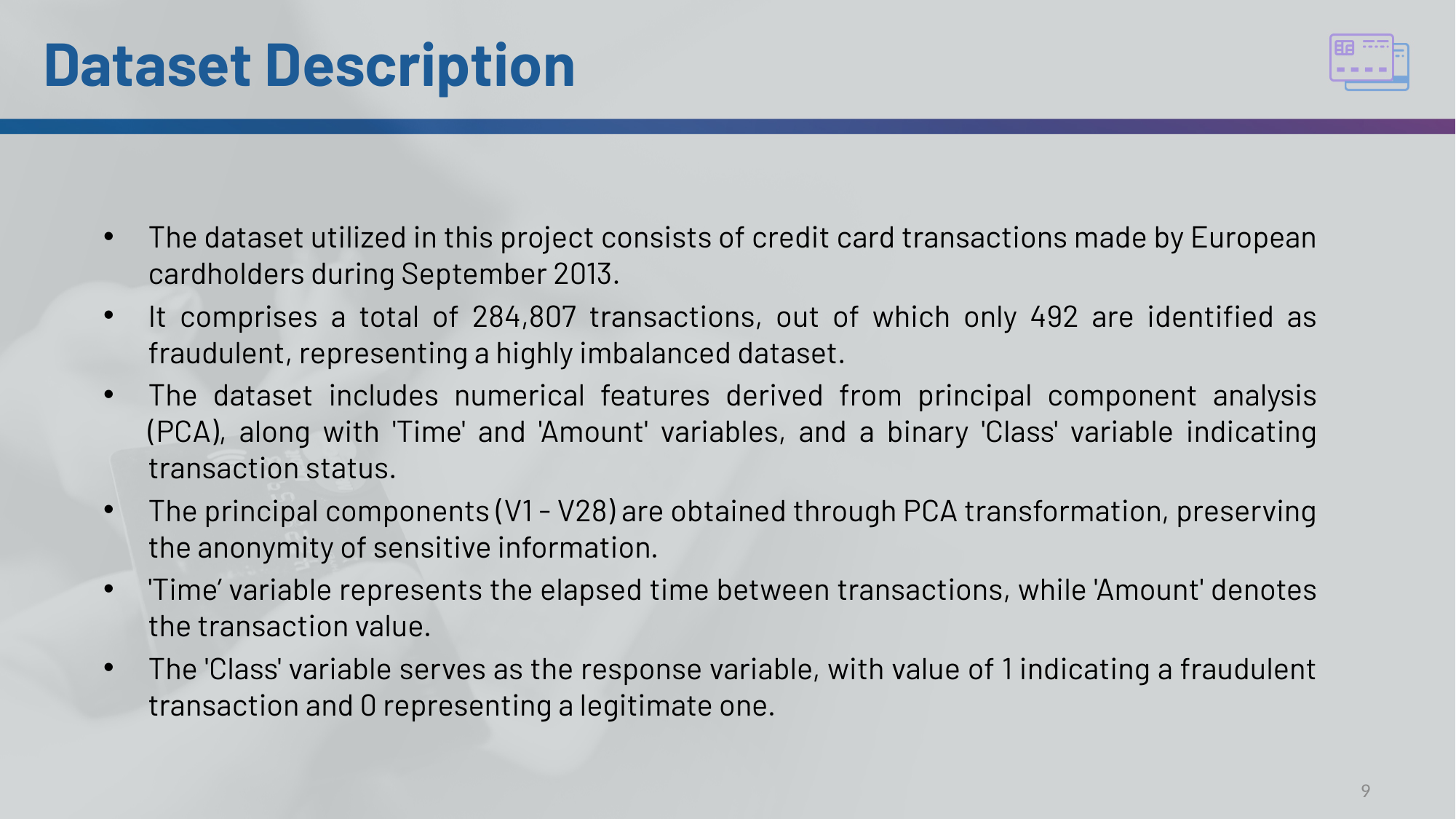

# Dataset Description
The dataset utilized in this project consists of credit card transactions made by European cardholders during September 2013.
It comprises a total of 284,807 transactions, out of which only 492 are identified as fraudulent, representing a highly imbalanced dataset.
The dataset includes numerical features derived from principal component analysis (PCA), along with 'Time' and 'Amount' variables, and a binary 'Class' variable indicating transaction status.
The principal components (V1 - V28) are obtained through PCA transformation, preserving the anonymity of sensitive information.
'Time’ variable represents the elapsed time between transactions, while 'Amount' denotes the transaction value.
The 'Class' variable serves as the response variable, with value of 1 indicating a fraudulent transaction and 0 representing a legitimate one.
9